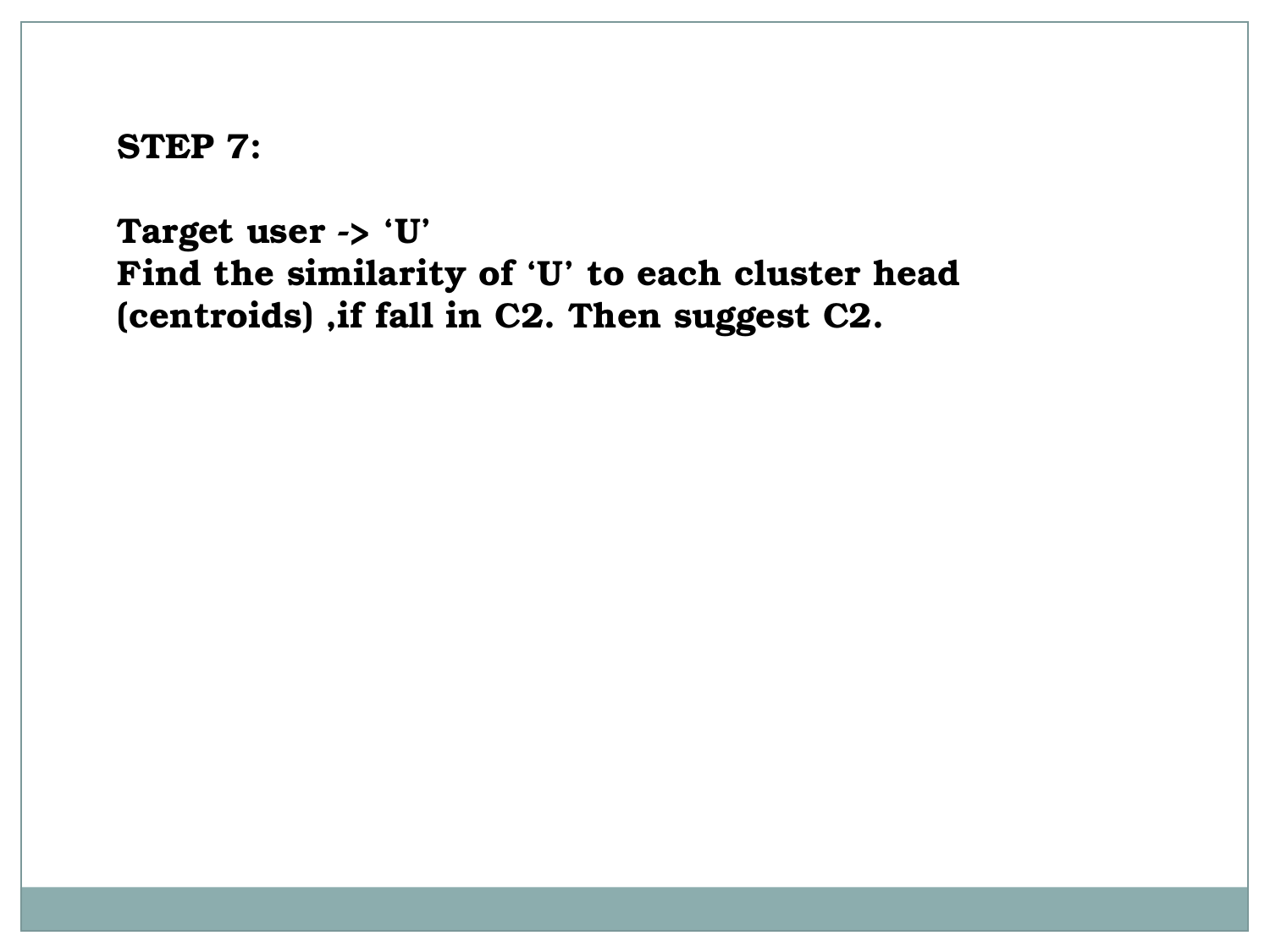

STEP 7:

Target user -> ‘U’
Find the similarity of ‘U’ to each cluster head (centroids) ,if fall in C2. Then suggest C2.